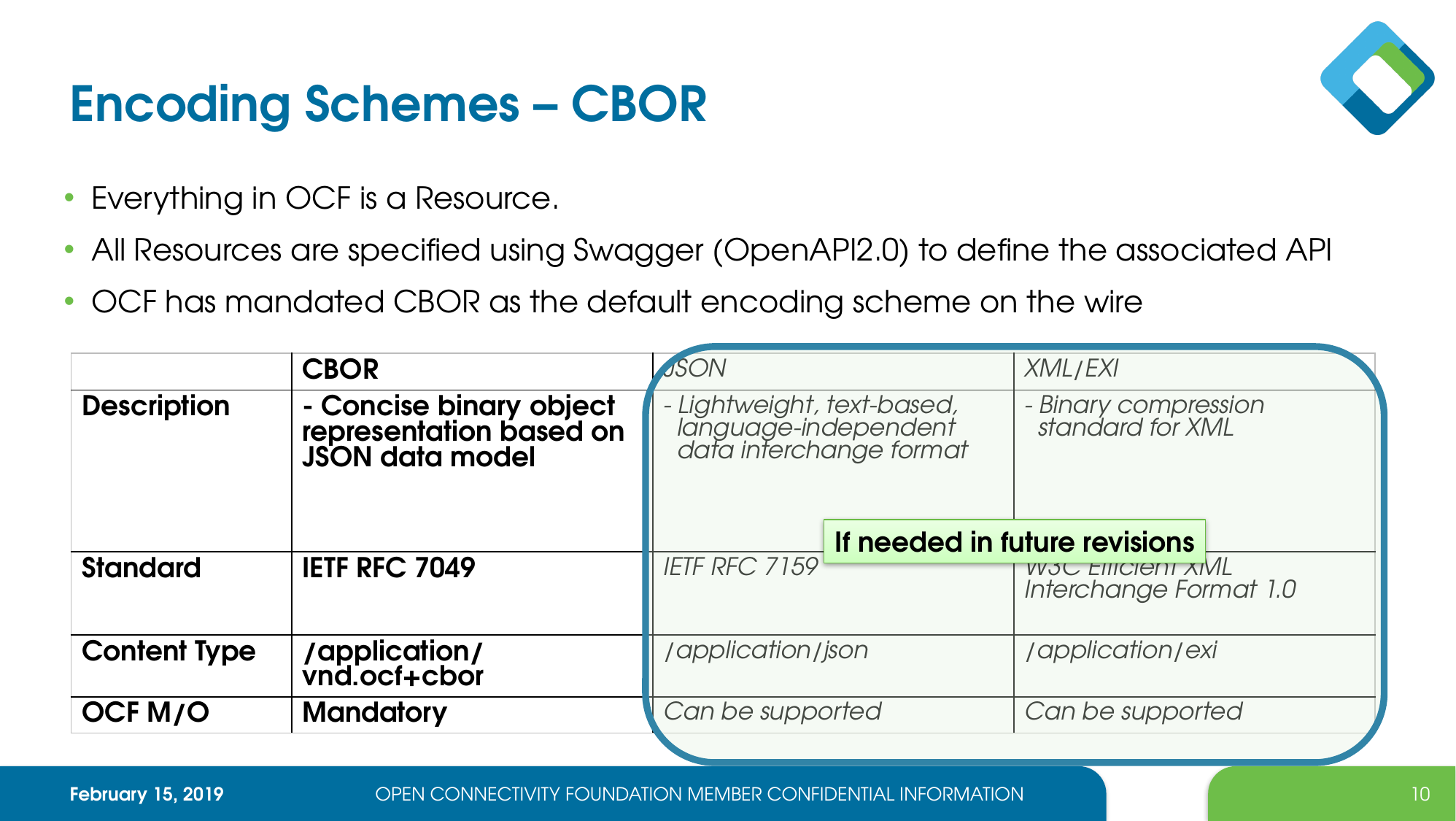

# Encoding Schemes – CBOR
Everything in OCF is a Resource.
All Resources are specified using Swagger (OpenAPI2.0) to define the associated API
OCF has mandated CBOR as the default encoding scheme on the wire

|  | CBOR | JSON | XML/EXI |
| --- | --- | --- | --- |
| Description | - Concise binary object representation based on JSON data model | - Lightweight, text-based, language-independent data interchange format | - Binary compression standard for XML |
| Standard | IETF RFC 7049 | IETF RFC 7159 | W3C Efficient XML Interchange Format 1.0 |
| Content Type | /application/vnd.ocf+cbor | /application/json | /application/exi |
| OCF M/O | Mandatory | Can be supported | Can be supported |
If needed in future revisions
February 15, 2019
OPEN CONNECTIVITY FOUNDATION MEMBER CONFIDENTIAL INFORMATION
10